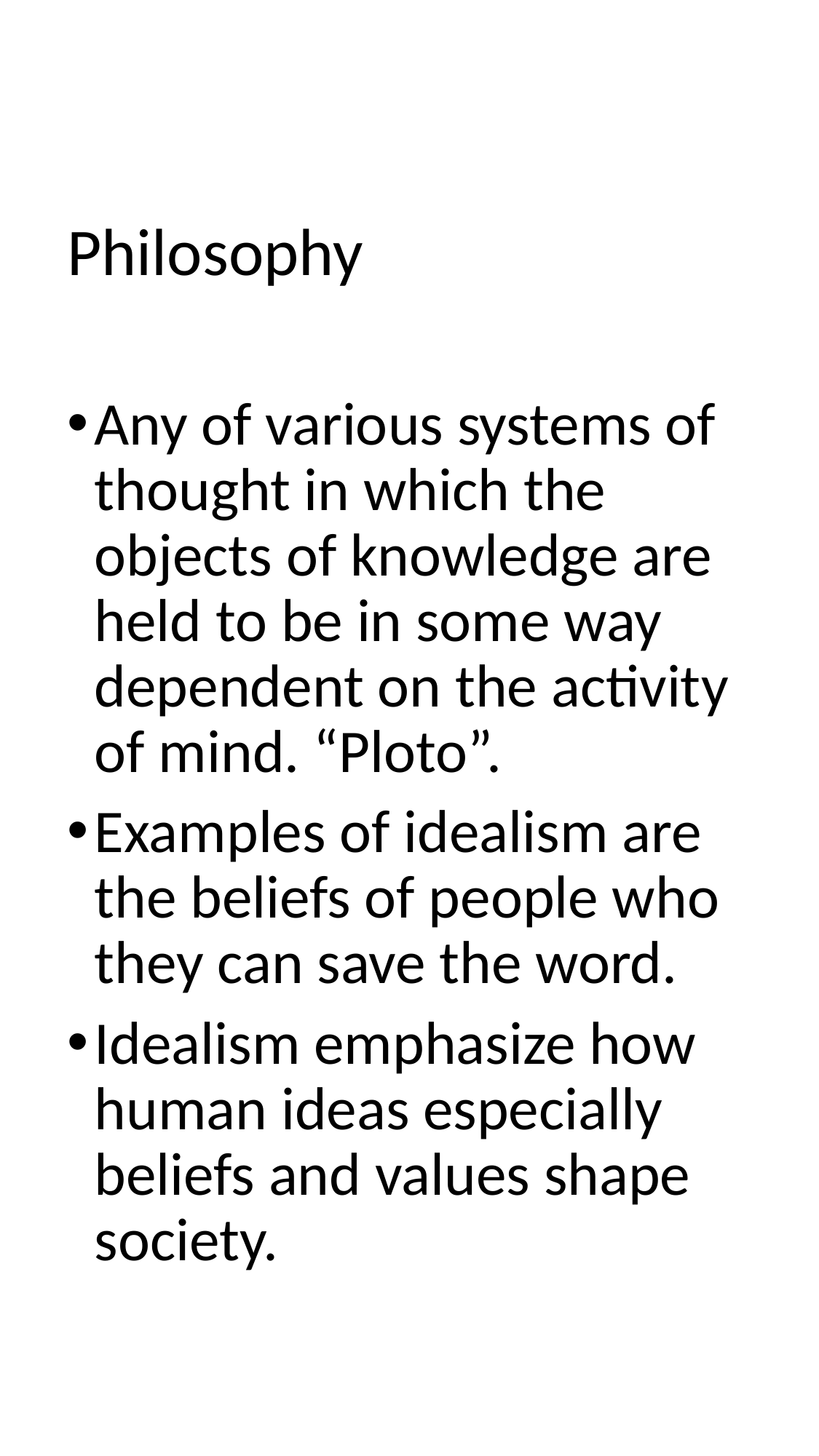

# Philosophy
Any of various systems of thought in which the objects of knowledge are held to be in some way dependent on the activity of mind. “Ploto”.
Examples of idealism are the beliefs of people who they can save the word.
Idealism emphasize how human ideas especially beliefs and values shape society.